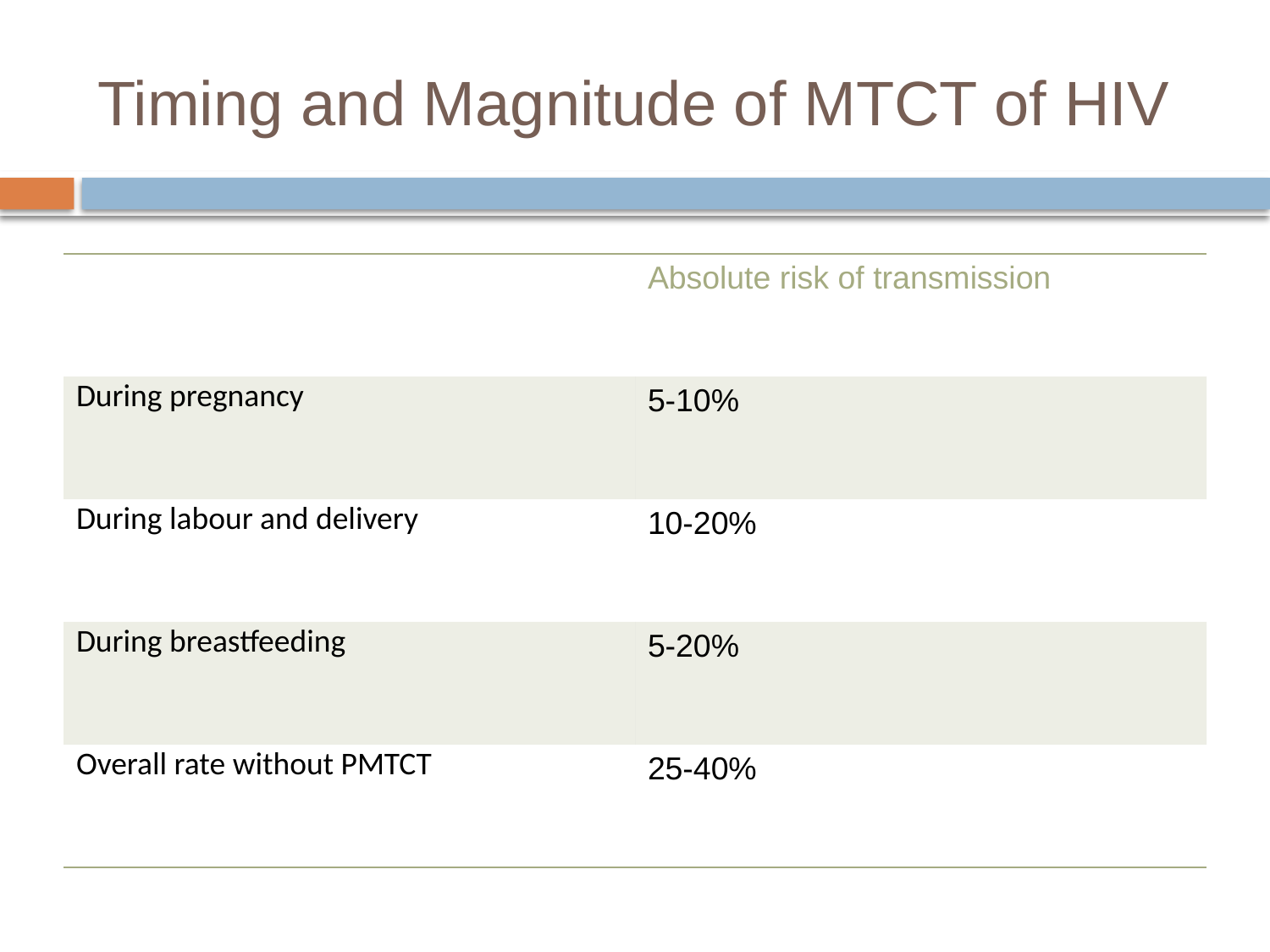

# Timing and Magnitude of MTCT of HIV
|  | Absolute risk of transmission |
| --- | --- |
| During pregnancy | 5-10% |
| During labour and delivery | 10-20% |
| During breastfeeding | 5-20% |
| Overall rate without PMTCT | 25-40% |